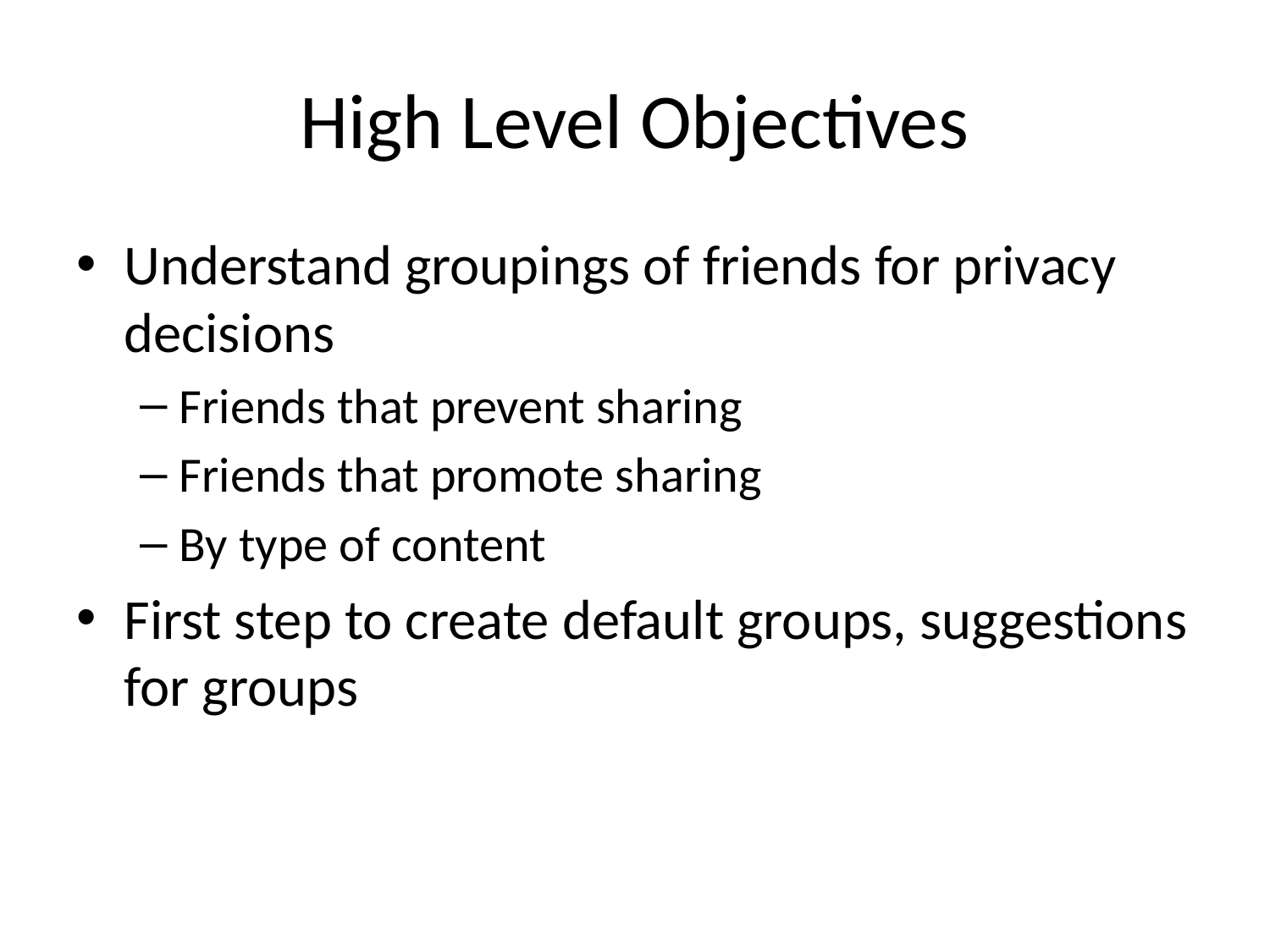

# High Level Objectives
Understand groupings of friends for privacy decisions
Friends that prevent sharing
Friends that promote sharing
By type of content
First step to create default groups, suggestions for groups